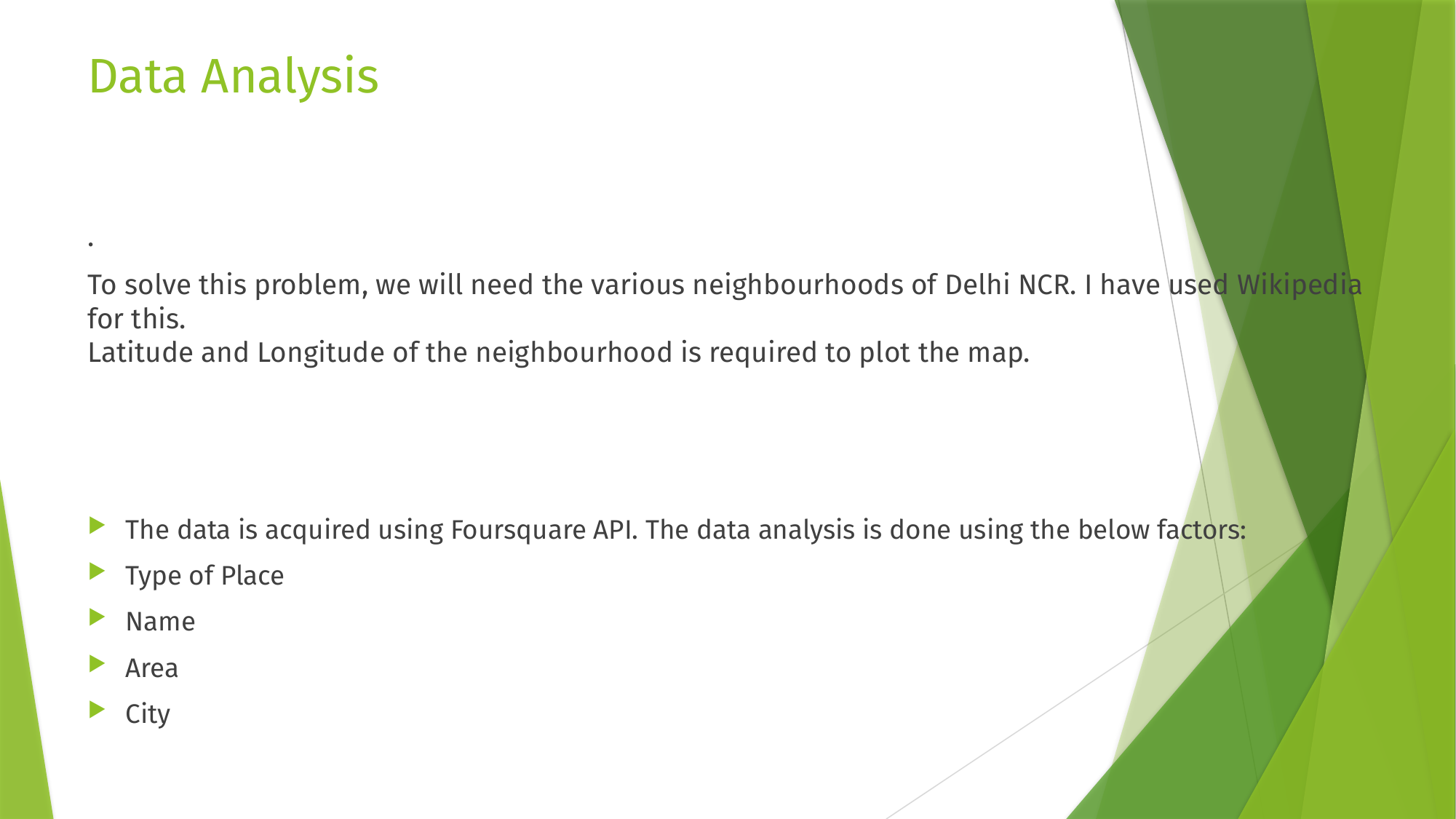

# Data Analysis
.
To solve this problem, we will need the various neighbourhoods of Delhi NCR. I have used Wikipedia for this.
Latitude and Longitude of the neighbourhood is required to plot the map.

The data is acquired using Foursquare API. The data analysis is done using the below factors:
Type of Place
Name
Area
City